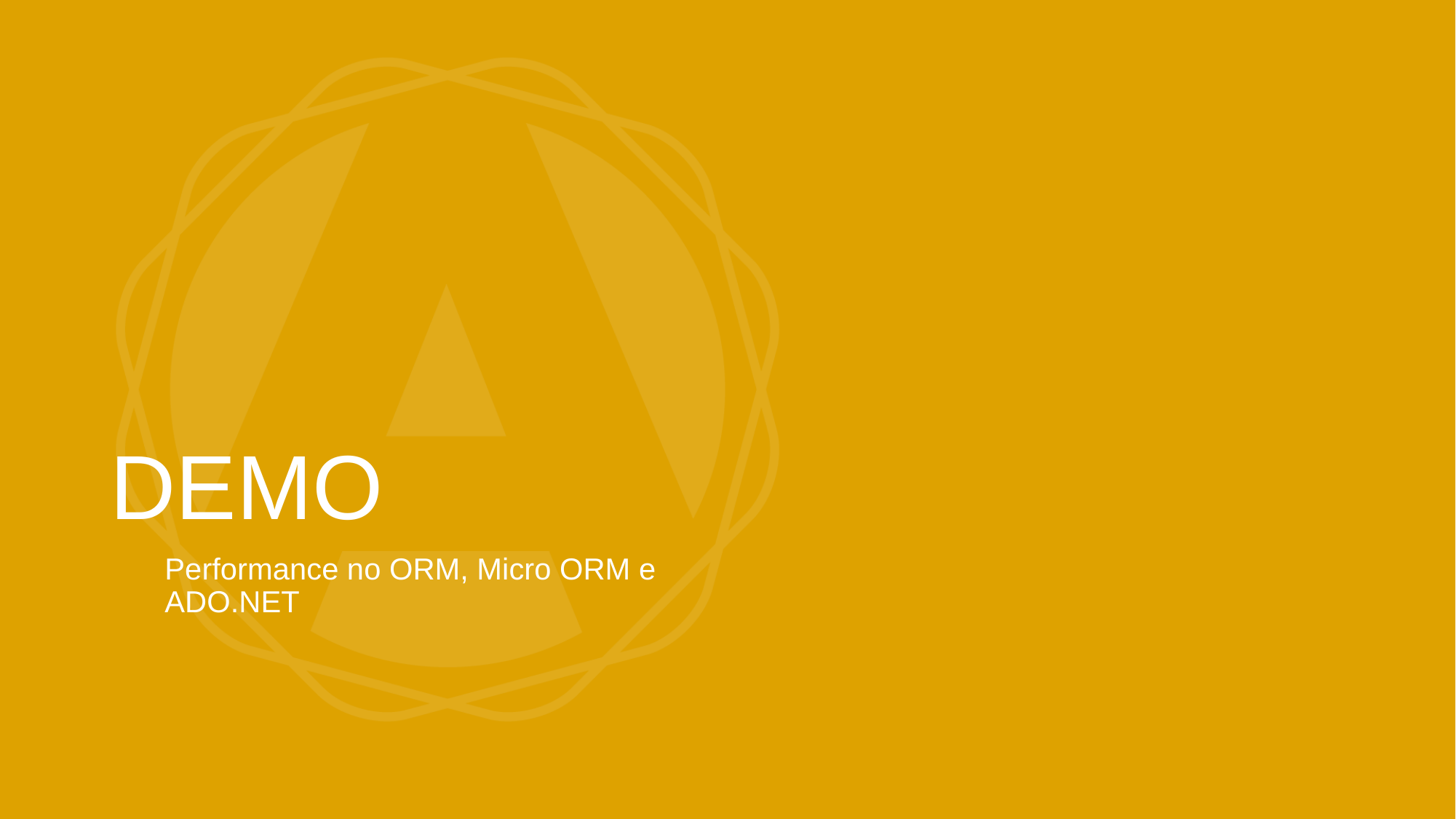

# DEMO
Performance no ORM, Micro ORM e ADO.NET